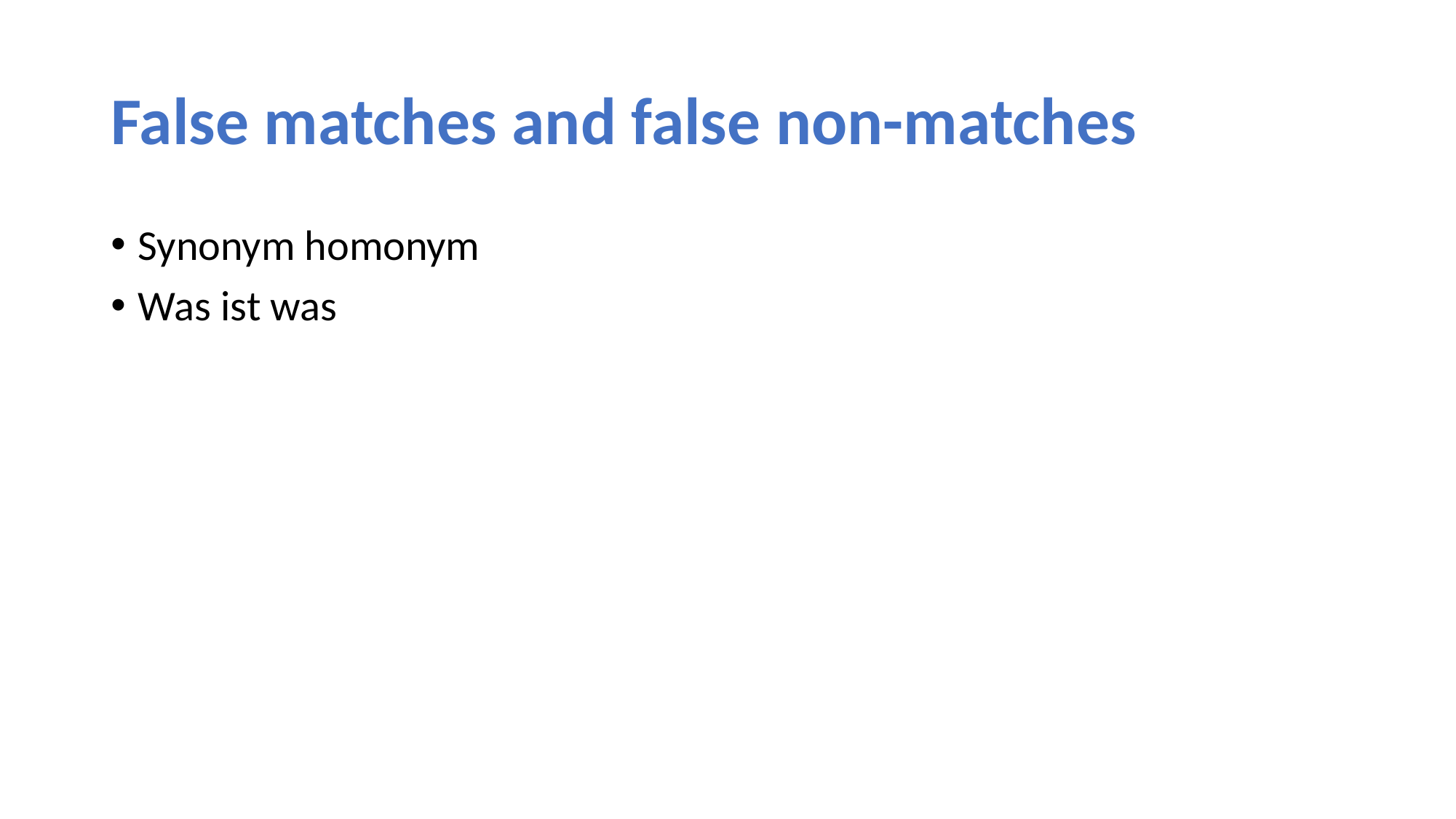

# False matches and false non-matches
Synonym homonym
Was ist was